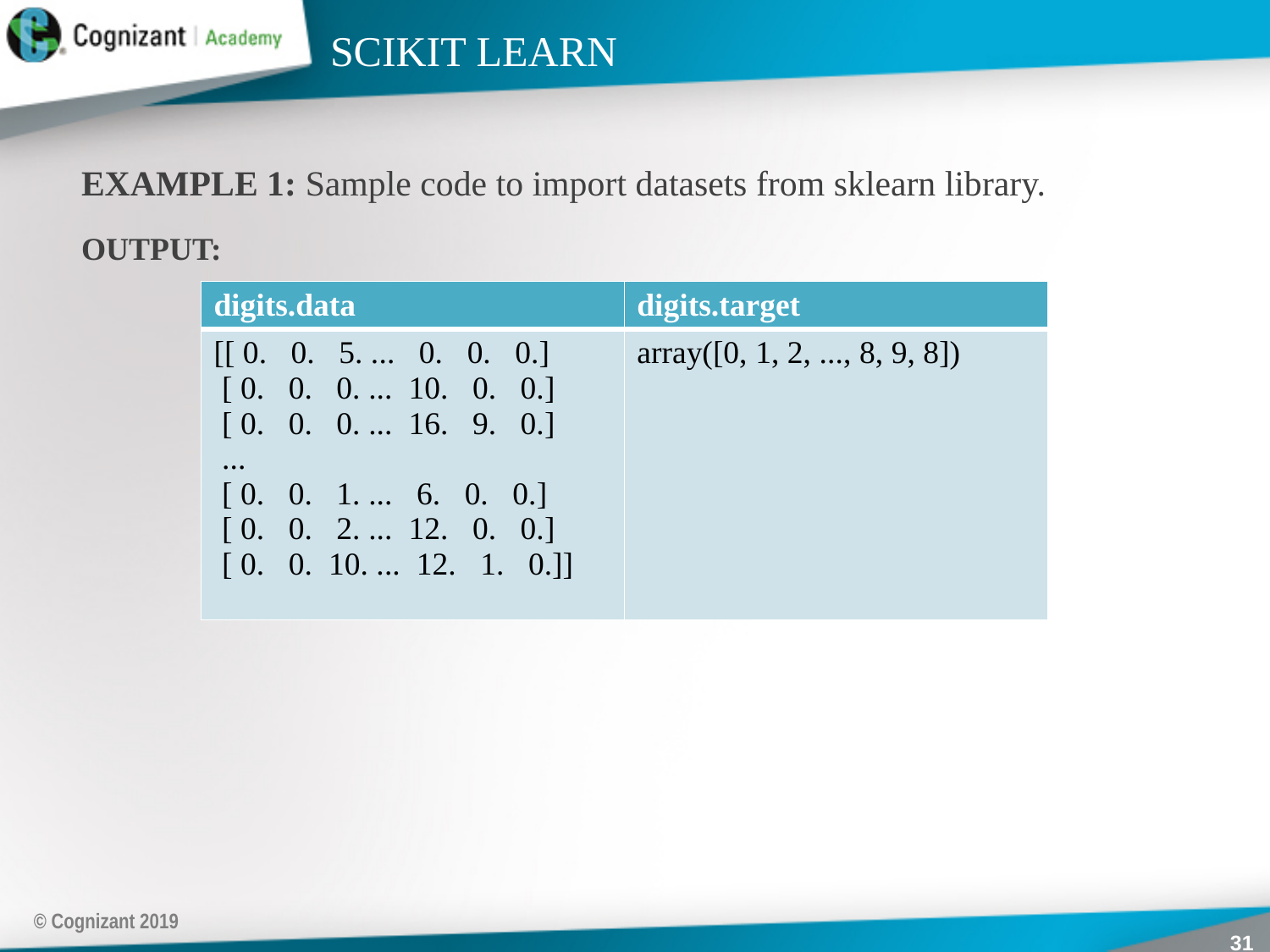

# SCIKIT LEARN
EXAMPLE 1: Sample code to import datasets from sklearn library.
OUTPUT:

| digits.data | digits.target |
| --- | --- |
| [[ 0. 0. 5. ... 0. 0. 0.] [ 0. 0. 0. ... 10. 0. 0.] [ 0. 0. 0. ... 16. 9. 0.] ... [ 0. 0. 1. ... 6. 0. 0.] [ 0. 0. 2. ... 12. 0. 0.] [ 0. 0. 10. ... 12. 1. 0.]] | array([0, 1, 2, ..., 8, 9, 8]) |
© Cognizant 2019
31